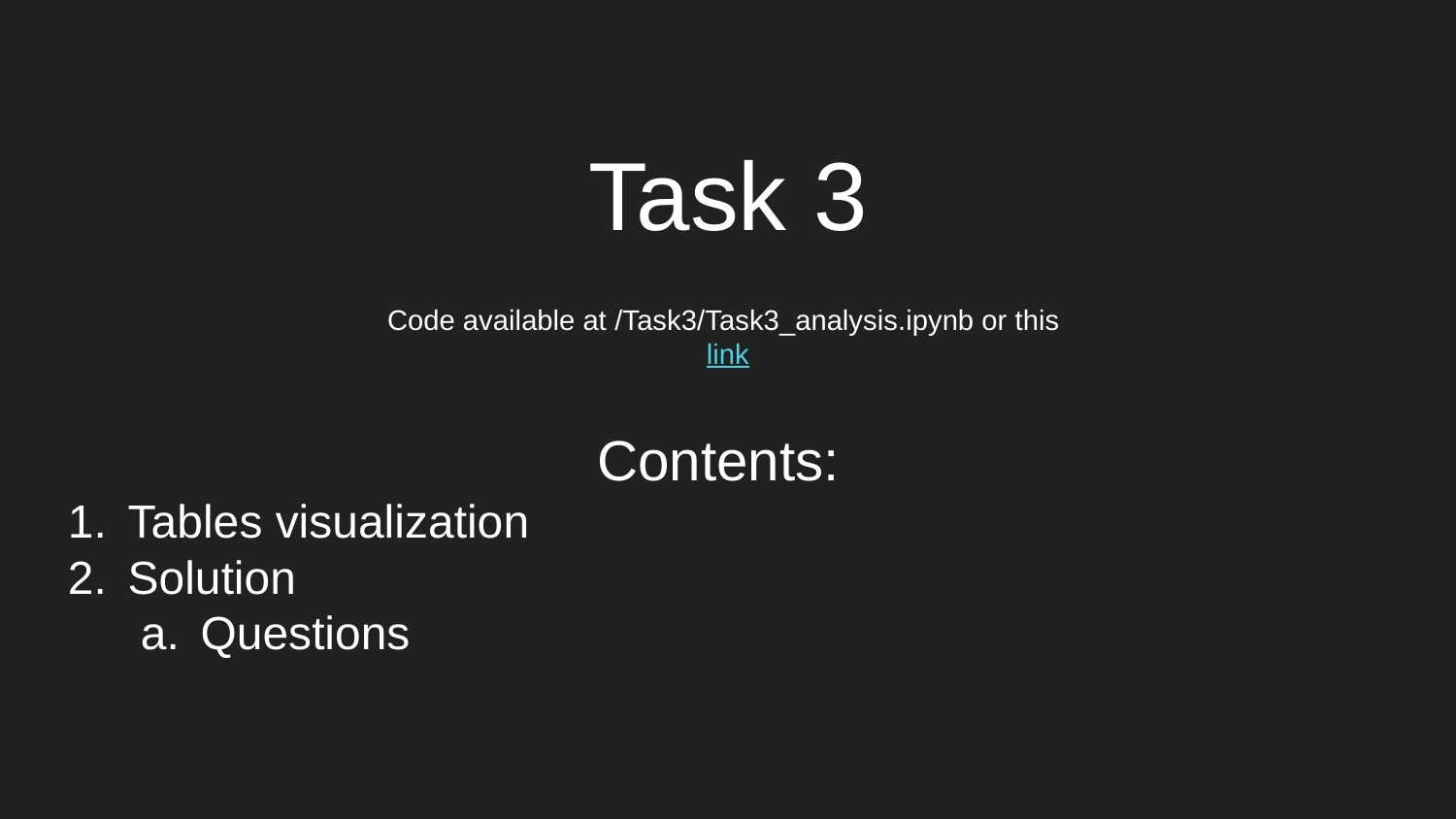

# Task 3
Code available at /Task3/Task3_analysis.ipynb or this link
Contents:
Tables visualization
Solution
Questions